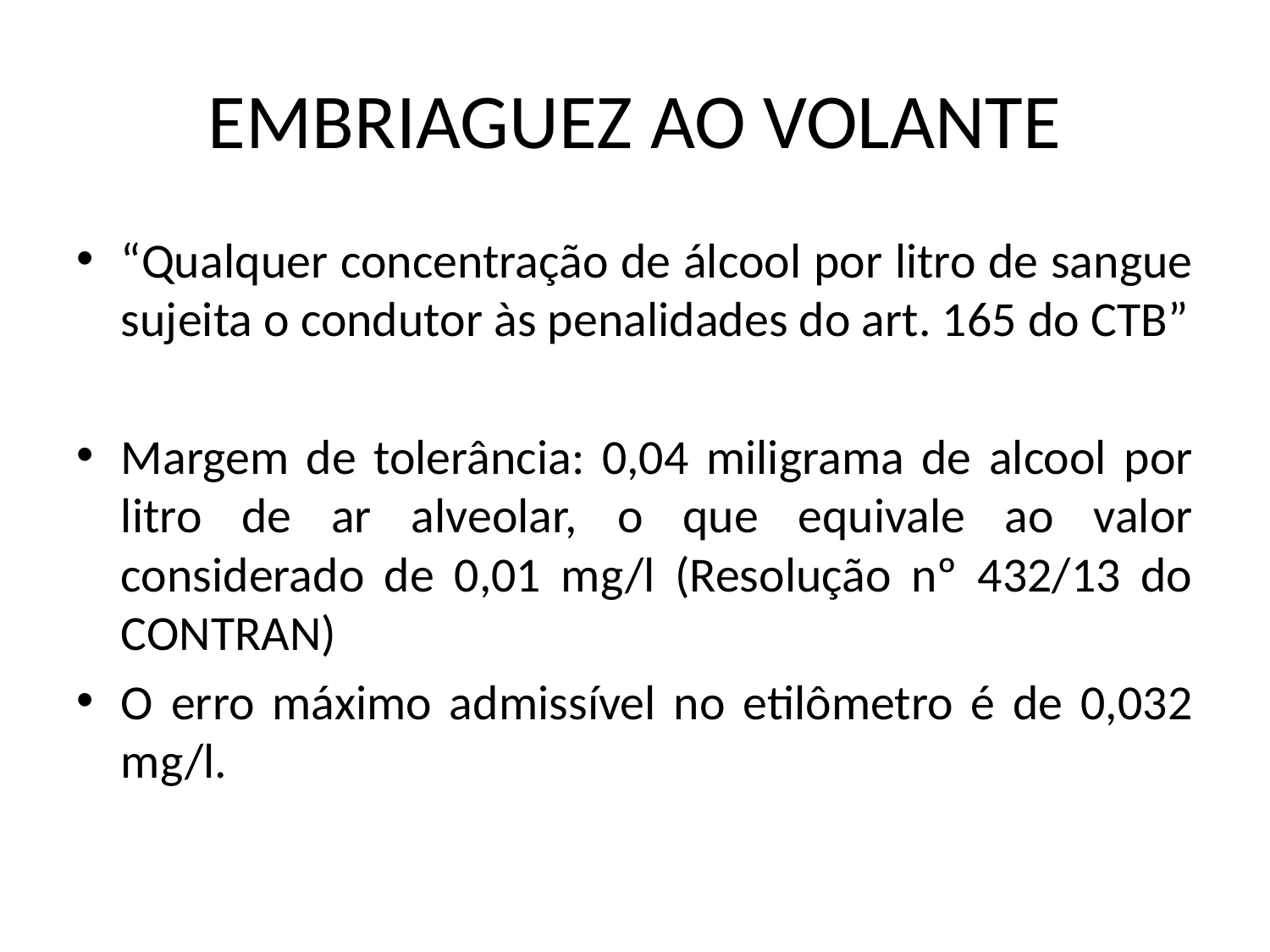

# EMBRIAGUEZ AO VOLANTE
“Qualquer concentração de álcool por litro de sangue sujeita o condutor às penalidades do art. 165 do CTB”

Margem de tolerância: 0,04 miligrama de alcool por litro de ar alveolar, o que equivale ao valor considerado de 0,01 mg/l (Resolução nº 432/13 do CONTRAN)
O erro máximo admissível no etilômetro é de 0,032 mg/l.